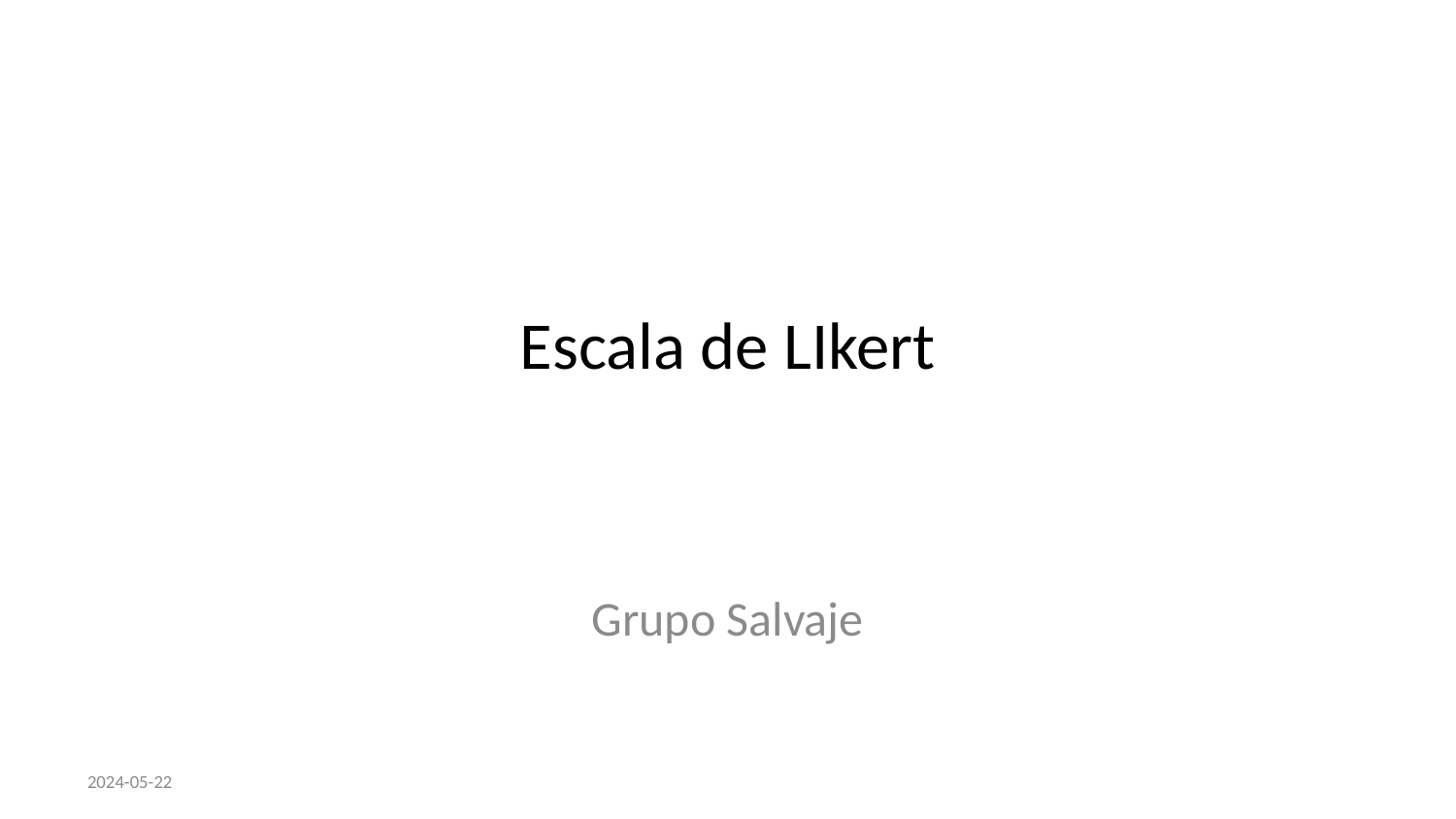

# Escala de LIkert
Grupo Salvaje
2024-05-22